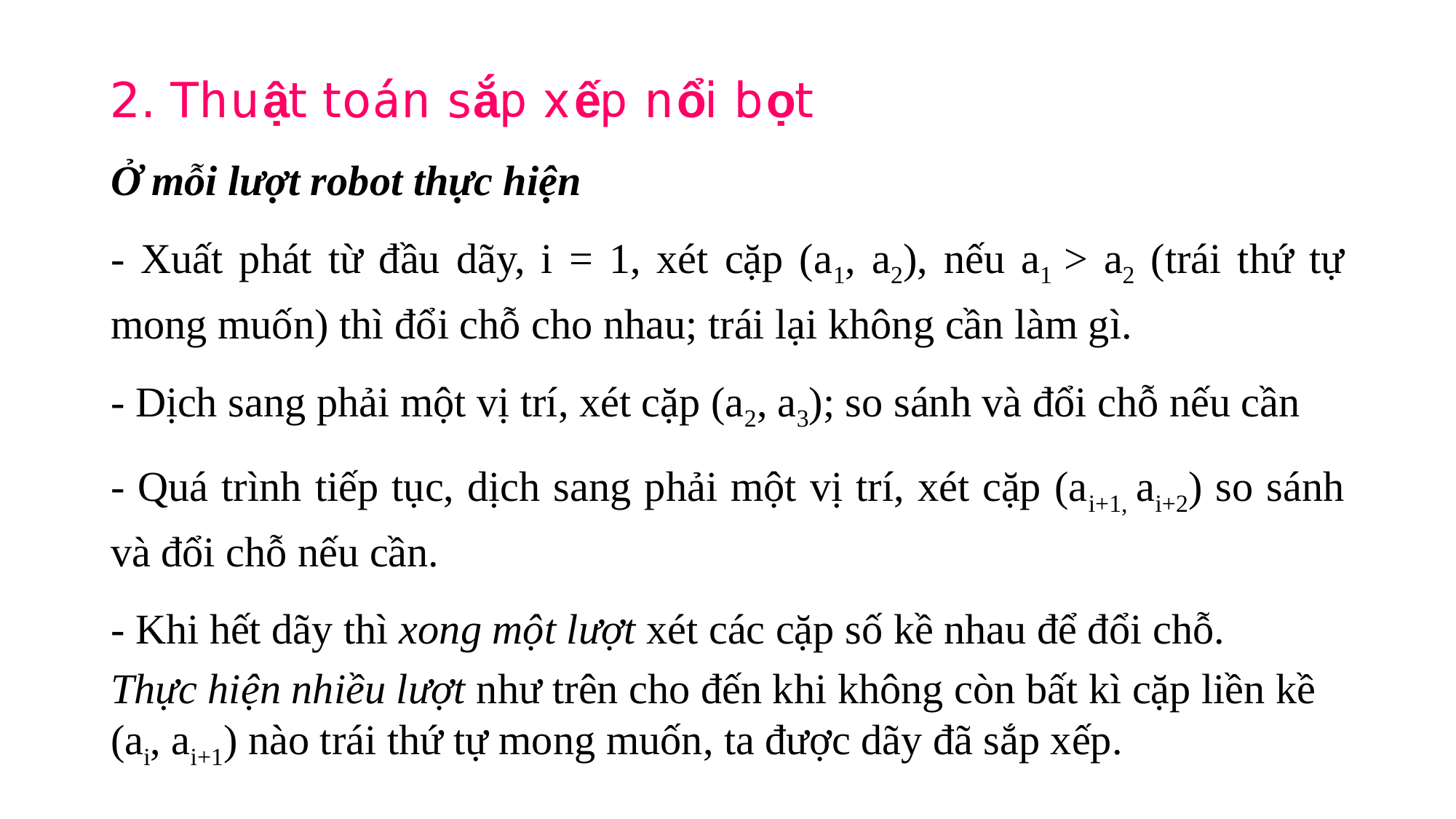

2. Thuật toán sắp xếp nổi bọt
Ở mỗi lượt robot thực hiện
- Xuất phát từ đầu dãy, i = 1, xét cặp (a1, a2), nếu a1 > a2 (trái thứ tự mong muốn) thì đổi chỗ cho nhau; trái lại không cần làm gì.
- Dịch sang phải một vị trí, xét cặp (a2, a3); so sánh và đổi chỗ nếu cần
- Quá trình tiếp tục, dịch sang phải một vị trí, xét cặp (ai+1, ai+2) so sánh và đổi chỗ nếu cần.
- Khi hết dãy thì xong một lượt xét các cặp số kề nhau để đổi chỗ.
Thực hiện nhiều lượt như trên cho đến khi không còn bất kì cặp liền kề (ai, ai+1) nào trái thứ tự mong muốn, ta được dãy đã sắp xếp.